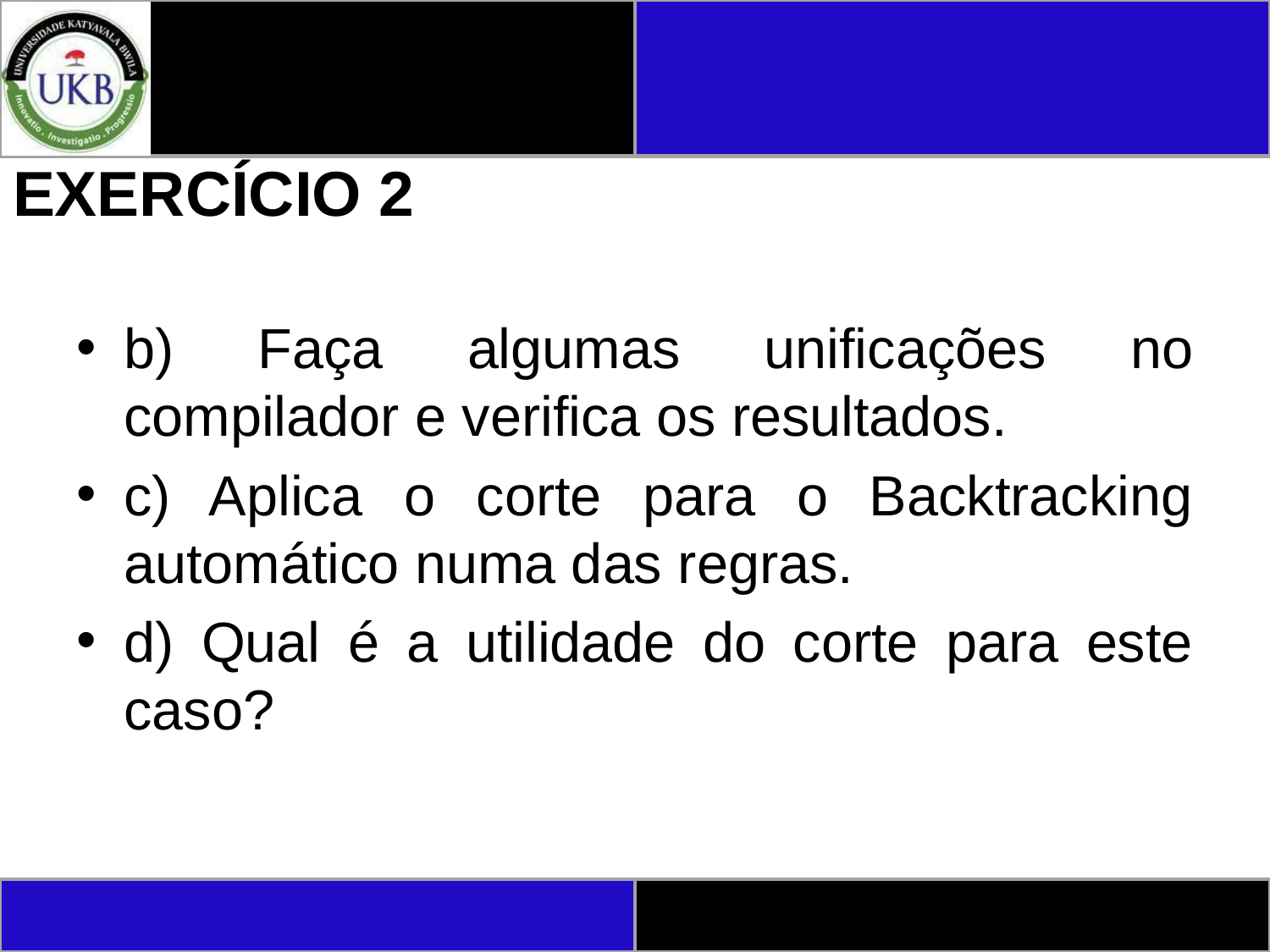

# EXERCÍCIO 2
b) Faça algumas unificações no compilador e verifica os resultados.
c) Aplica o corte para o Backtracking automático numa das regras.
d) Qual é a utilidade do corte para este caso?